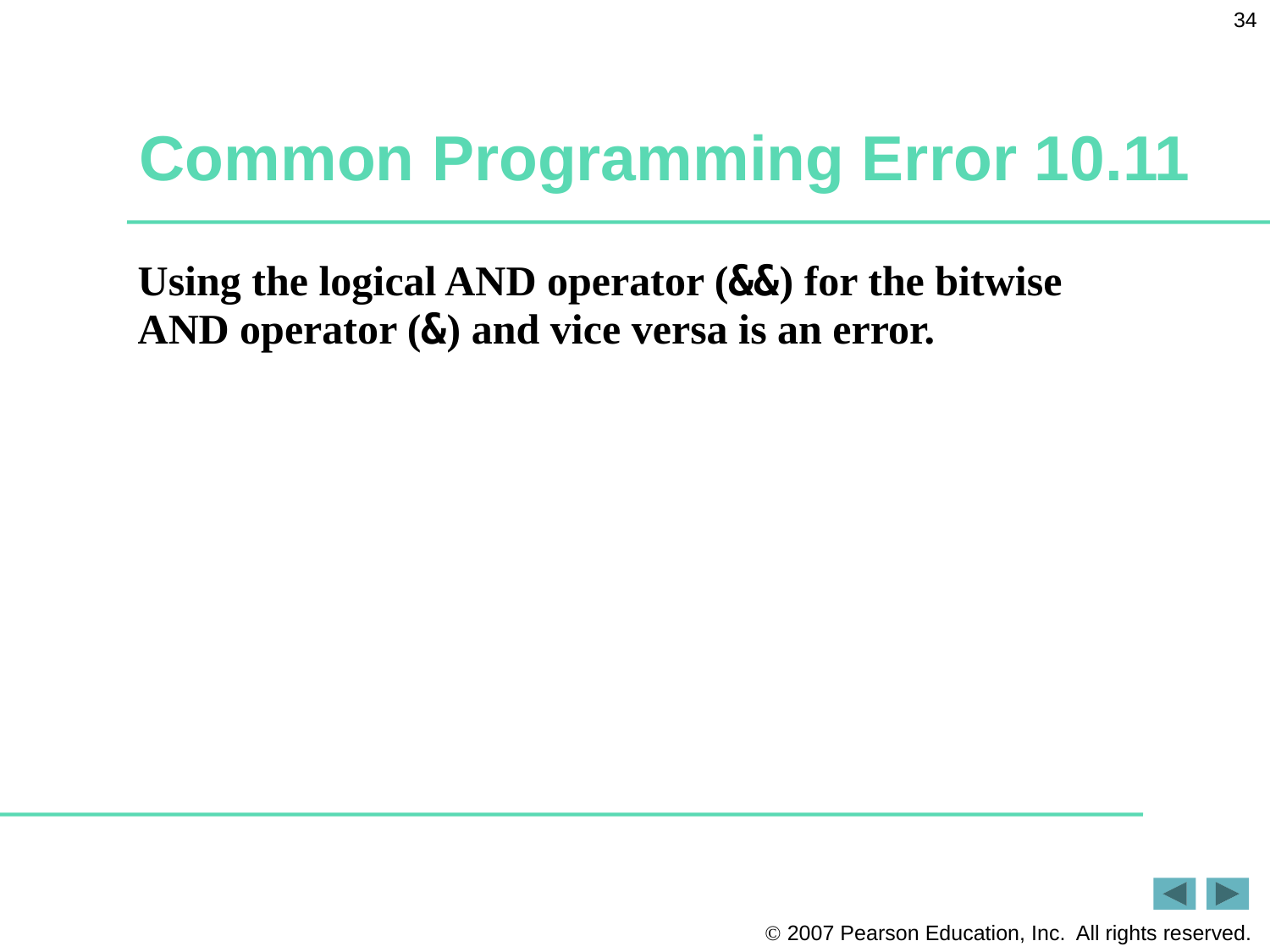

34
# Common Programming Error 10.11
Using the logical AND operator (&&) for the bitwise AND operator (&) and vice versa is an error.